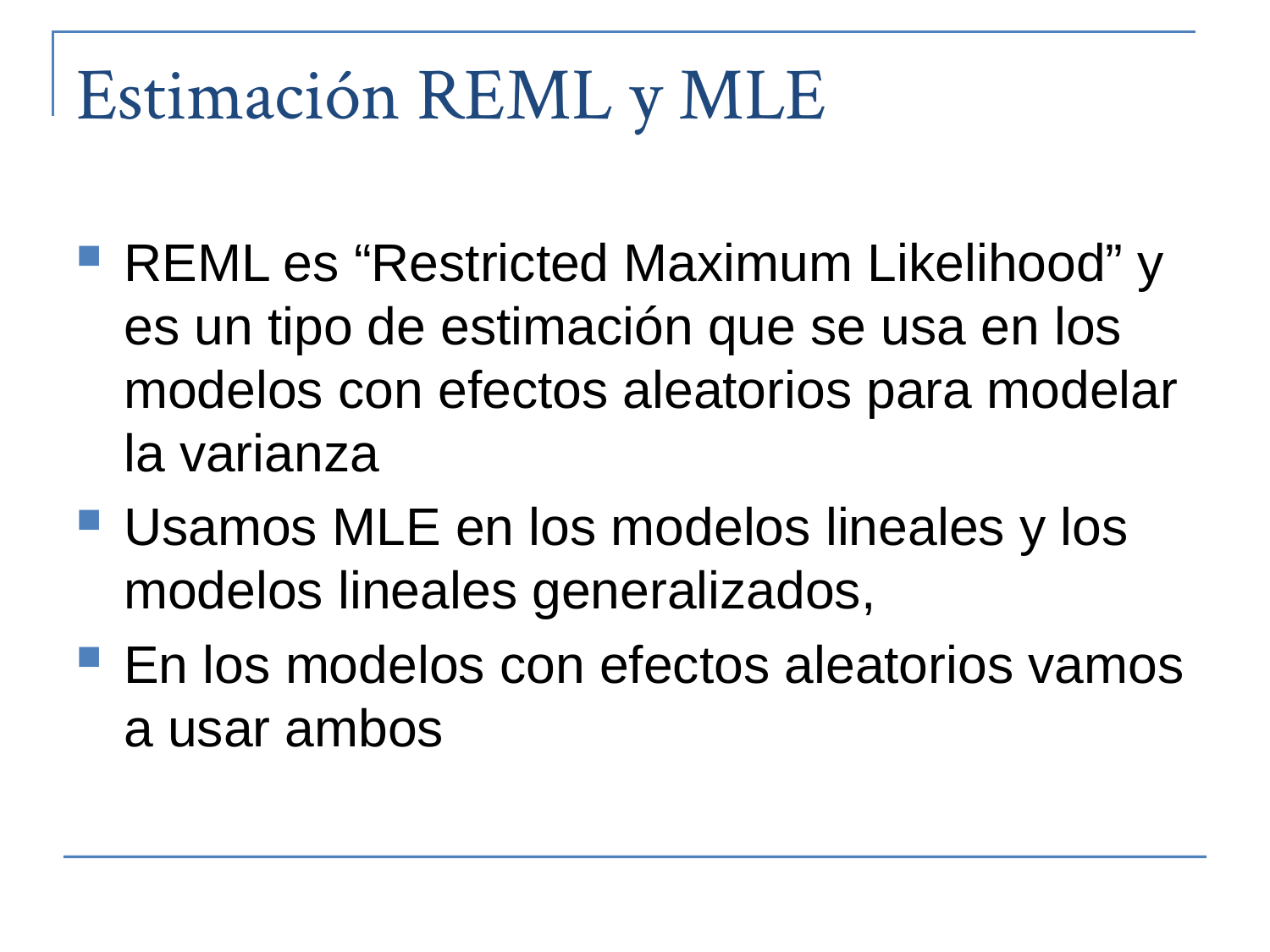

# Estimación REML y MLE
REML es “Restricted Maximum Likelihood” y  es un tipo de estimación que se usa en los modelos con efectos aleatorios para modelar la varianza
Usamos MLE en los modelos lineales y los modelos lineales generalizados,
En los modelos con efectos aleatorios vamos a usar ambos